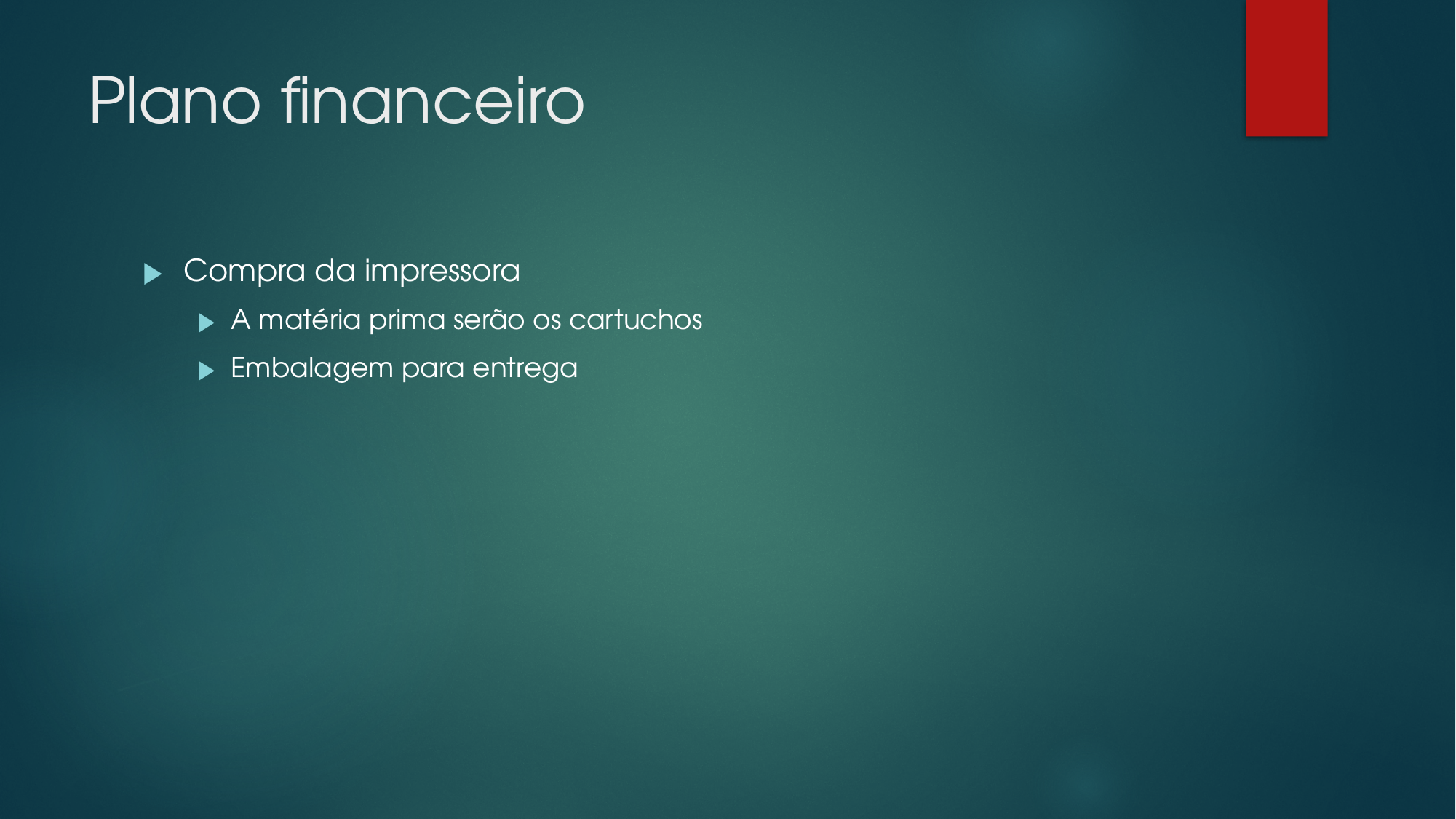

# Plano financeiro
Compra da impressora
A matéria prima serão os cartuchos
Embalagem para entrega